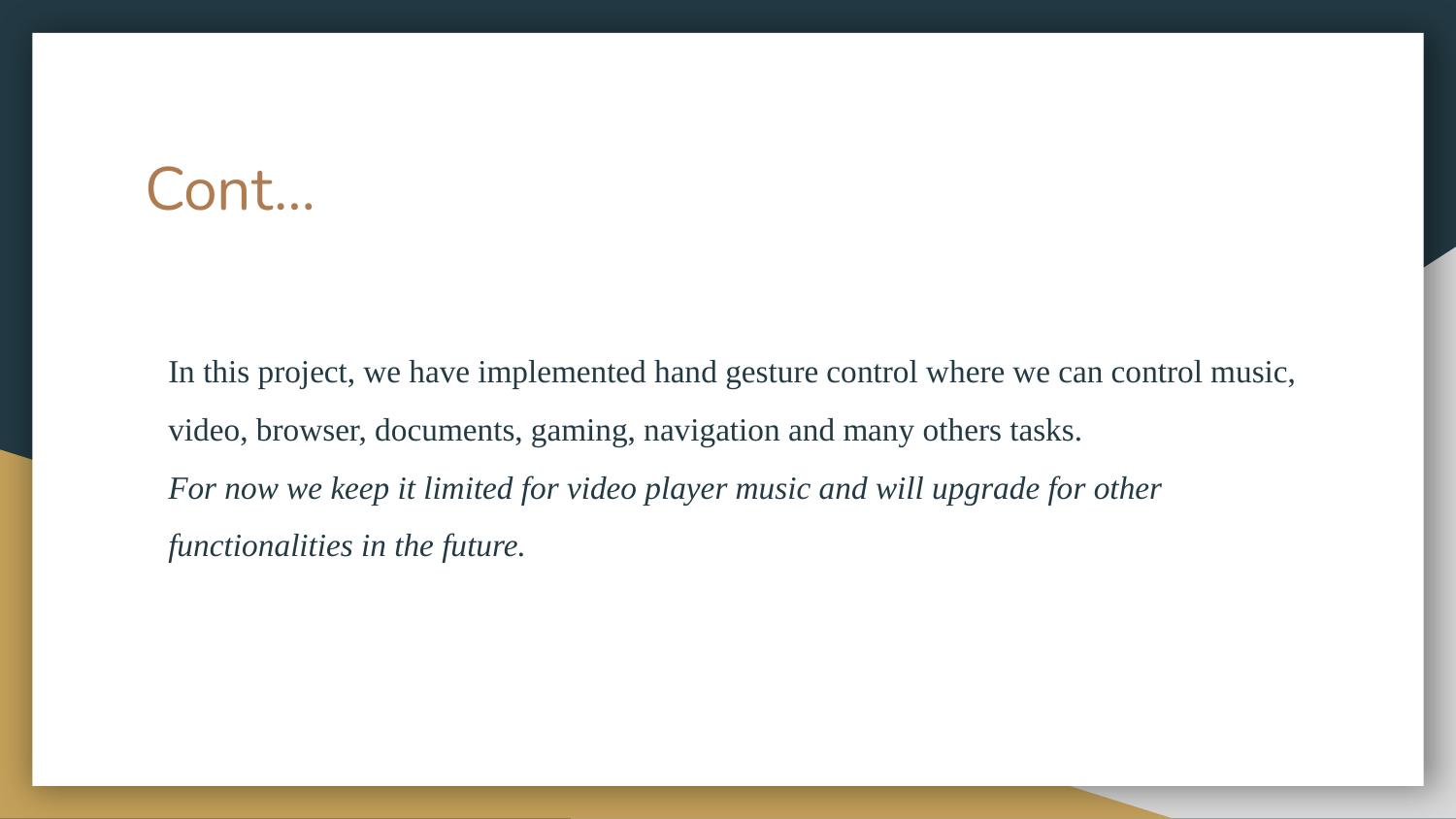

# Cont…
In this project, we have implemented hand gesture control where we can control music, video, browser, documents, gaming, navigation and many others tasks.
For now we keep it limited for video player music and will upgrade for other functionalities in the future.